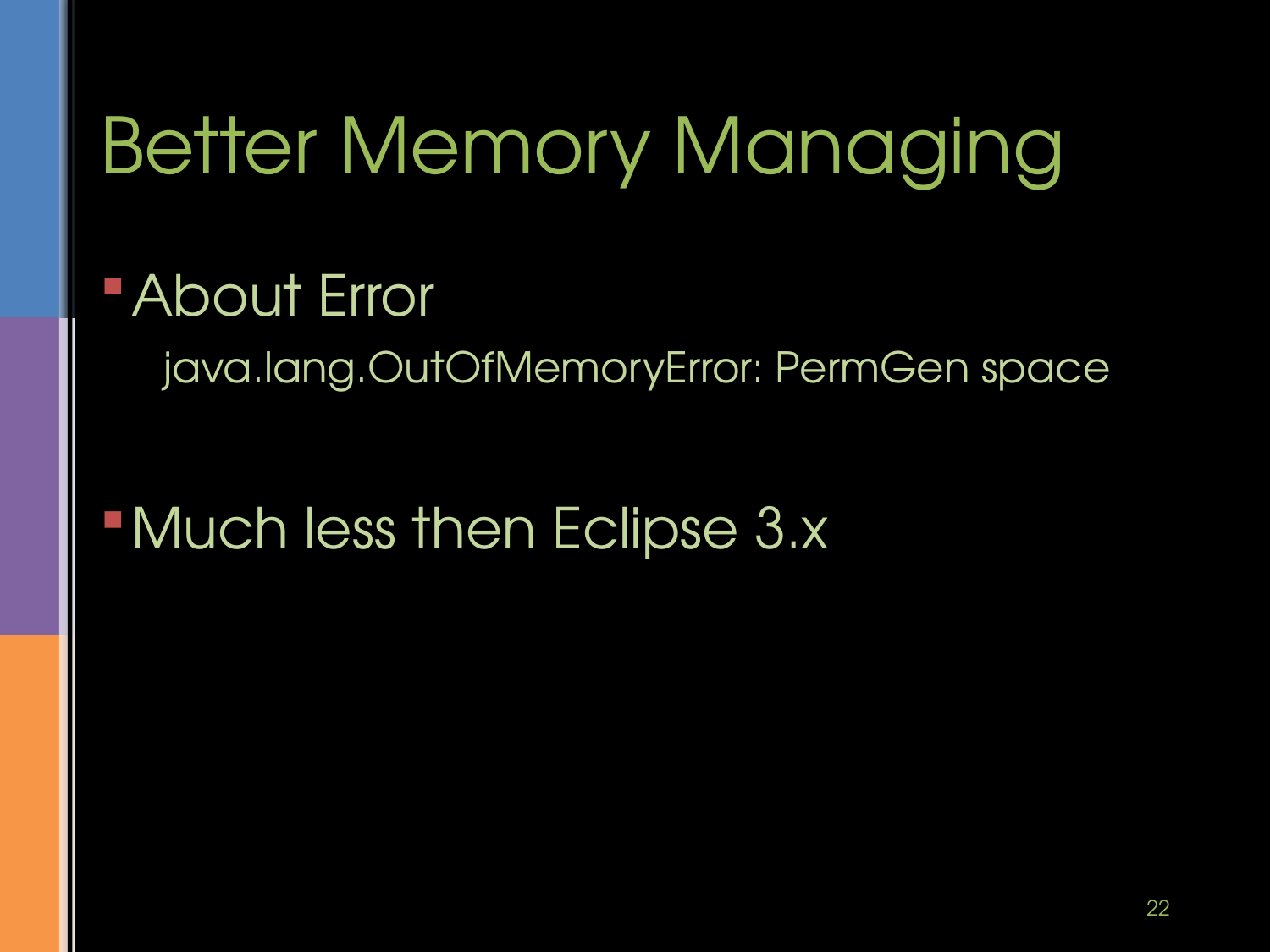

# Better Memory Managing
About Error
java.lang.OutOfMemoryError: PermGen space

Much less then Eclipse 3.x
22